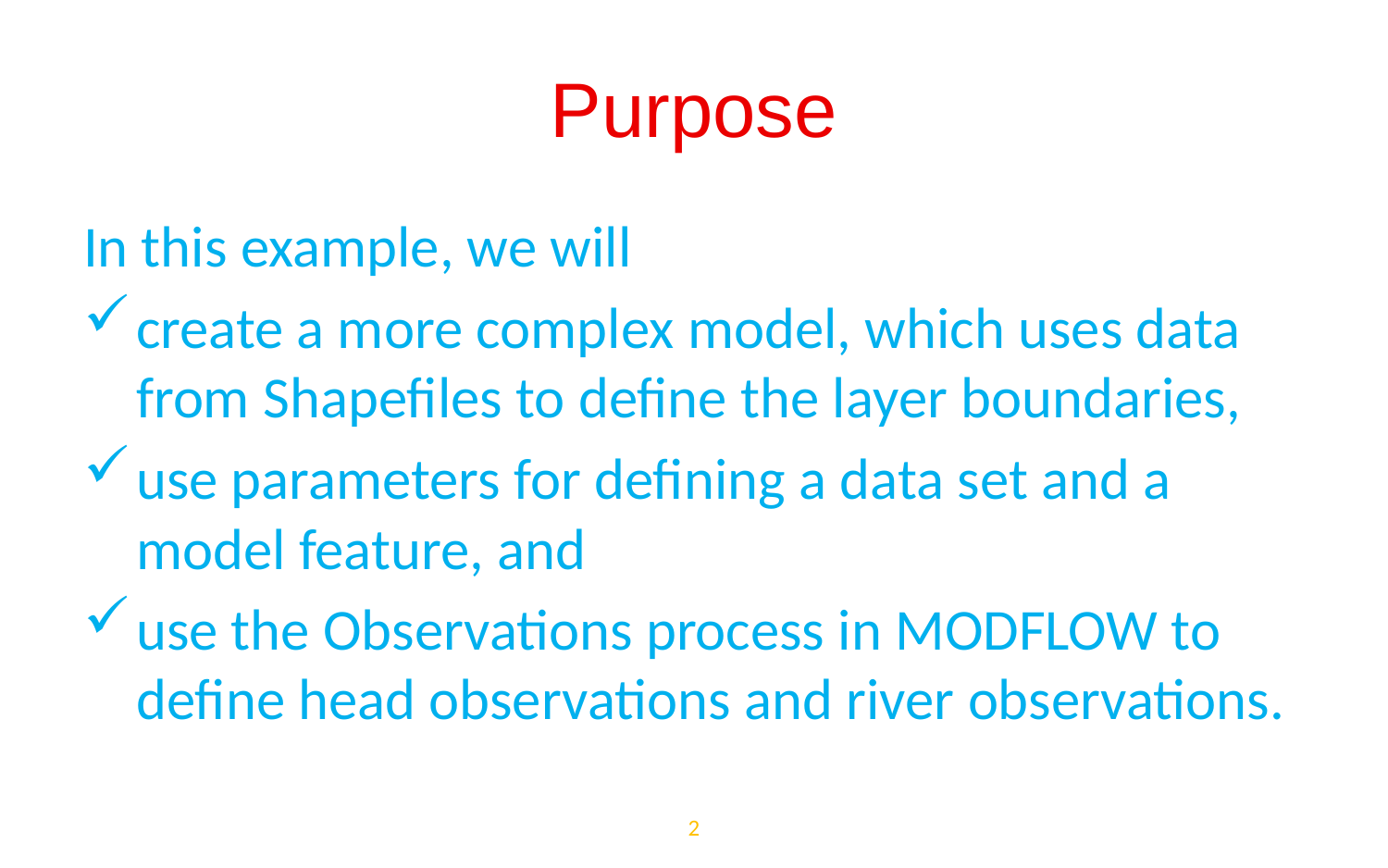

# Purpose
In this example, we will
create a more complex model, which uses data from Shapefiles to define the layer boundaries,
use parameters for defining a data set and a model feature, and
use the Observations process in MODFLOW to define head observations and river observations.
2